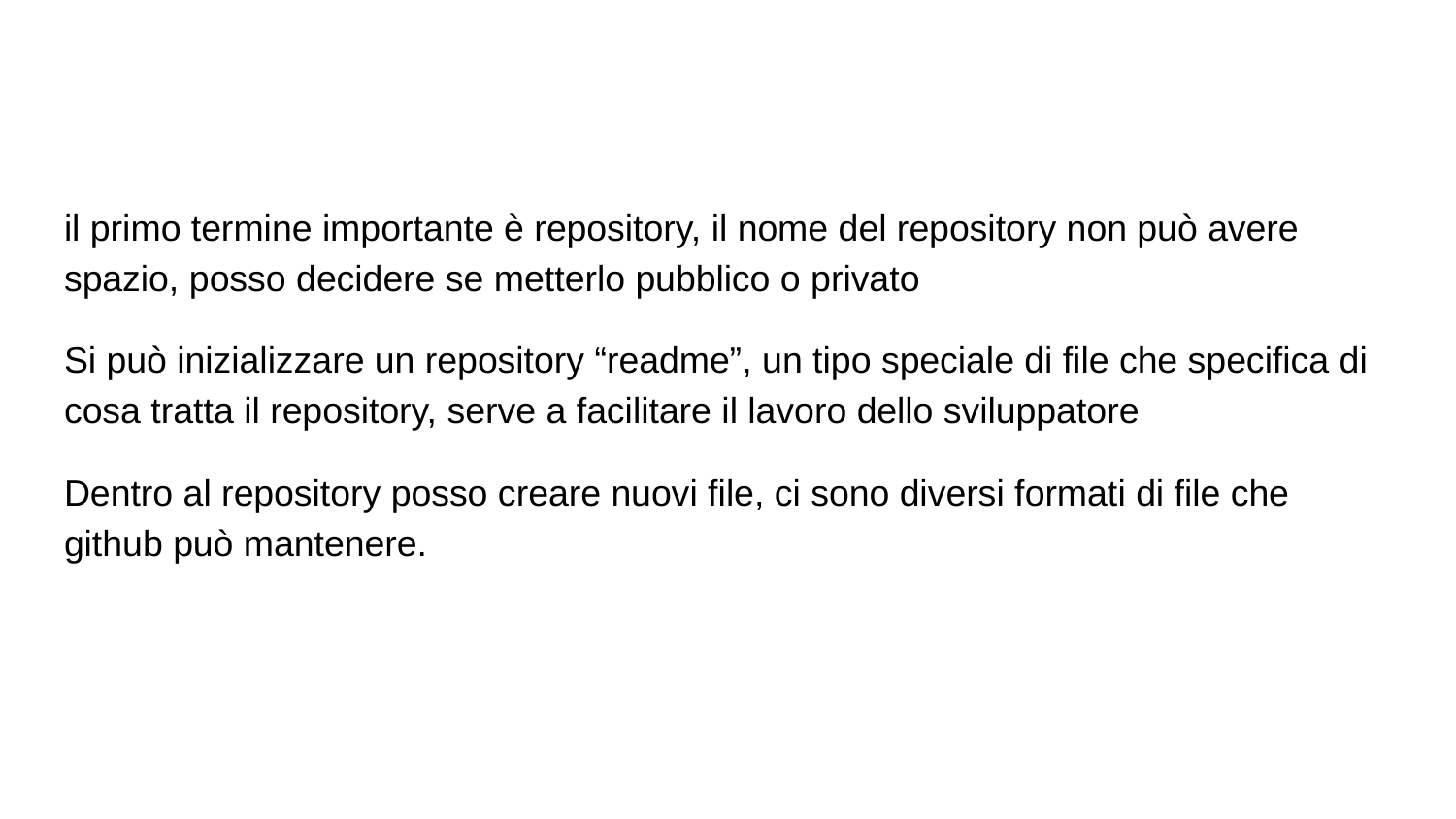

#
il primo termine importante è repository, il nome del repository non può avere spazio, posso decidere se metterlo pubblico o privato
Si può inizializzare un repository “readme”, un tipo speciale di file che specifica di cosa tratta il repository, serve a facilitare il lavoro dello sviluppatore
Dentro al repository posso creare nuovi file, ci sono diversi formati di file che github può mantenere.